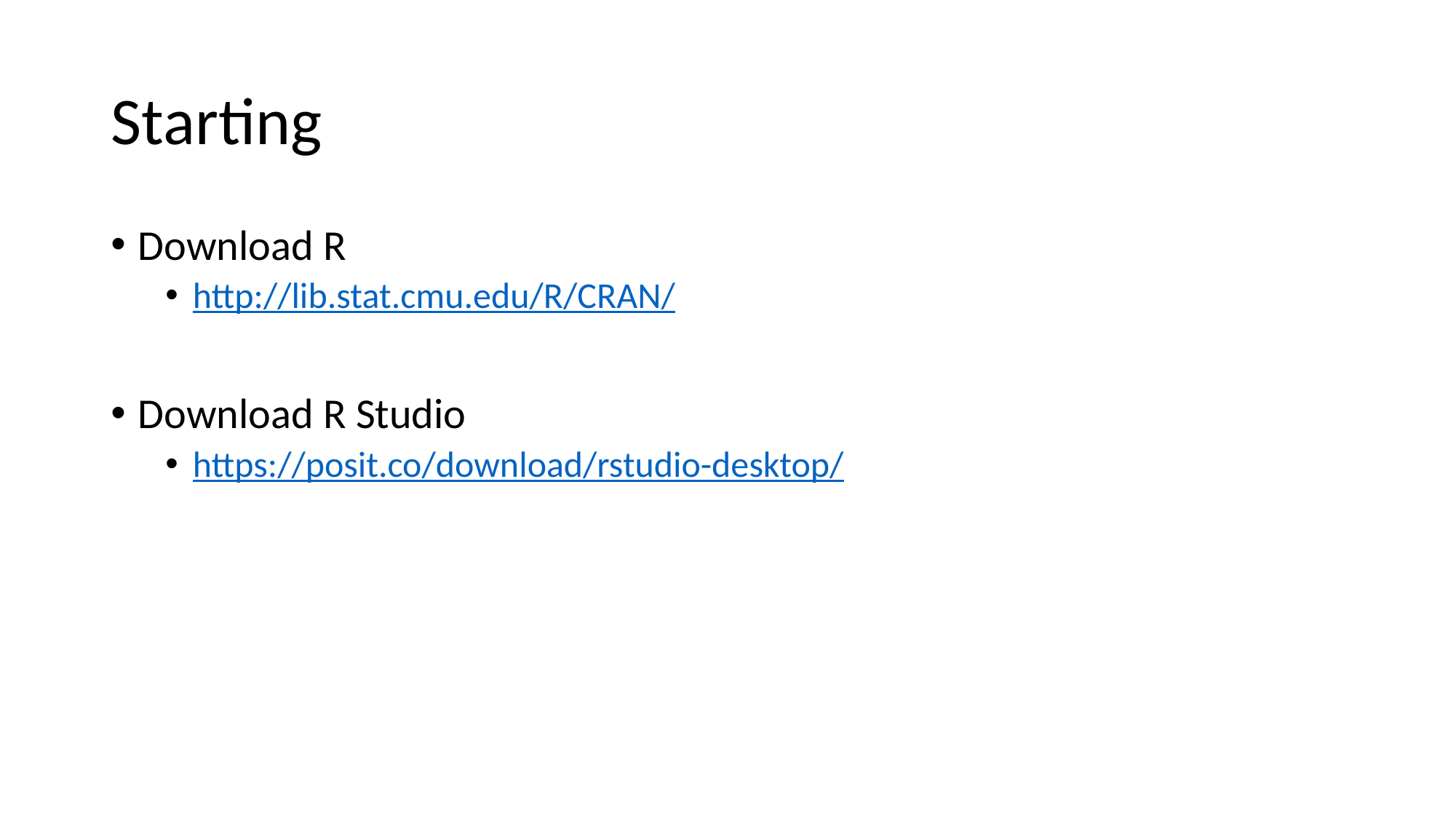

# Starting
Download R
http://lib.stat.cmu.edu/R/CRAN/

Download R Studio
https://posit.co/download/rstudio-desktop/